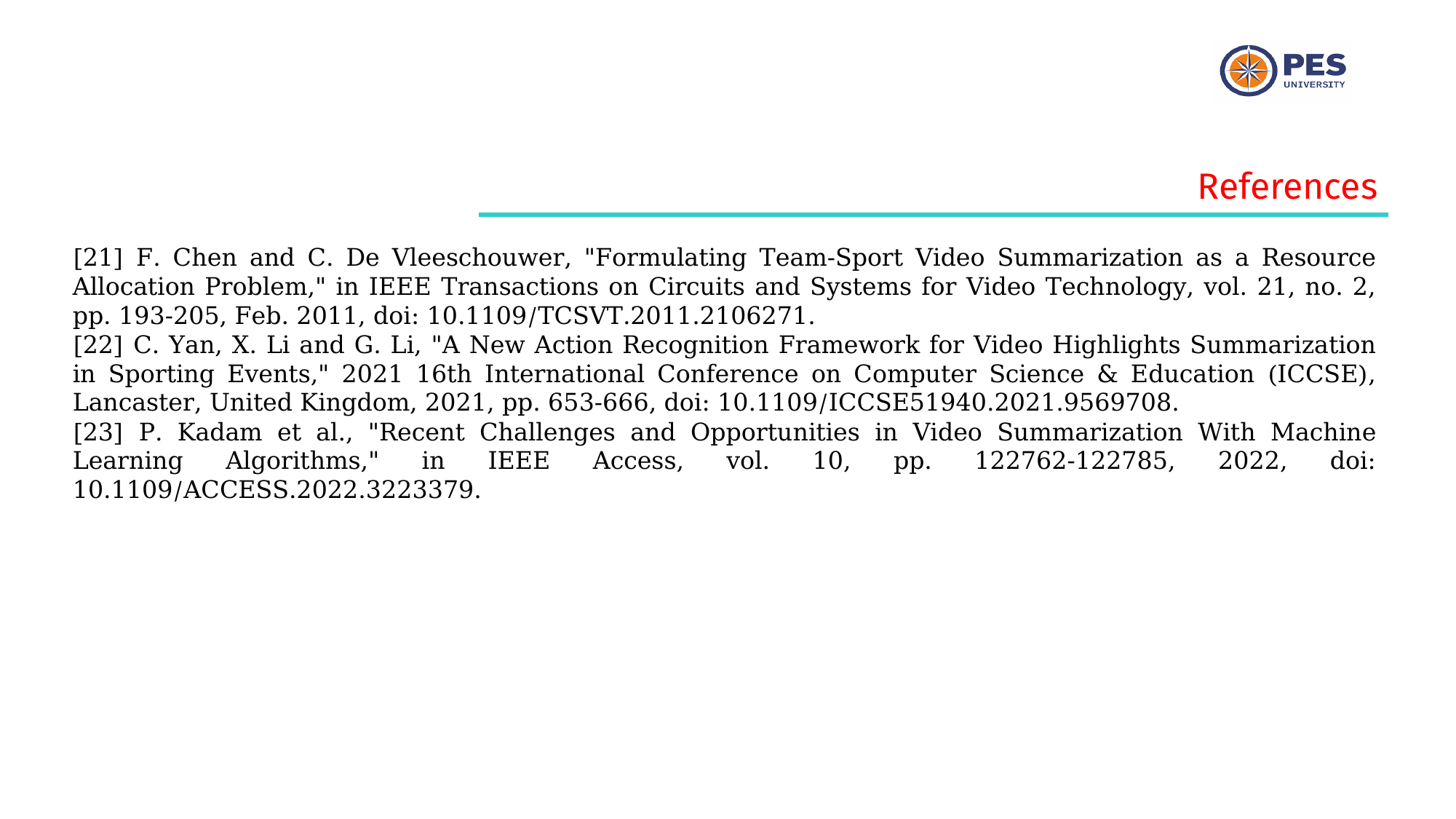

References

[21] F. Chen and C. De Vleeschouwer, "Formulating Team-Sport Video Summarization as a Resource Allocation Problem," in IEEE Transactions on Circuits and Systems for Video Technology, vol. 21, no. 2, pp. 193-205, Feb. 2011, doi: 10.1109/TCSVT.2011.2106271.
[22] C. Yan, X. Li and G. Li, "A New Action Recognition Framework for Video Highlights Summarization in Sporting Events," 2021 16th International Conference on Computer Science & Education (ICCSE), Lancaster, United Kingdom, 2021, pp. 653-666, doi: 10.1109/ICCSE51940.2021.9569708.
[23] P. Kadam et al., "Recent Challenges and Opportunities in Video Summarization With Machine Learning Algorithms," in IEEE Access, vol. 10, pp. 122762-122785, 2022, doi: 10.1109/ACCESS.2022.3223379.